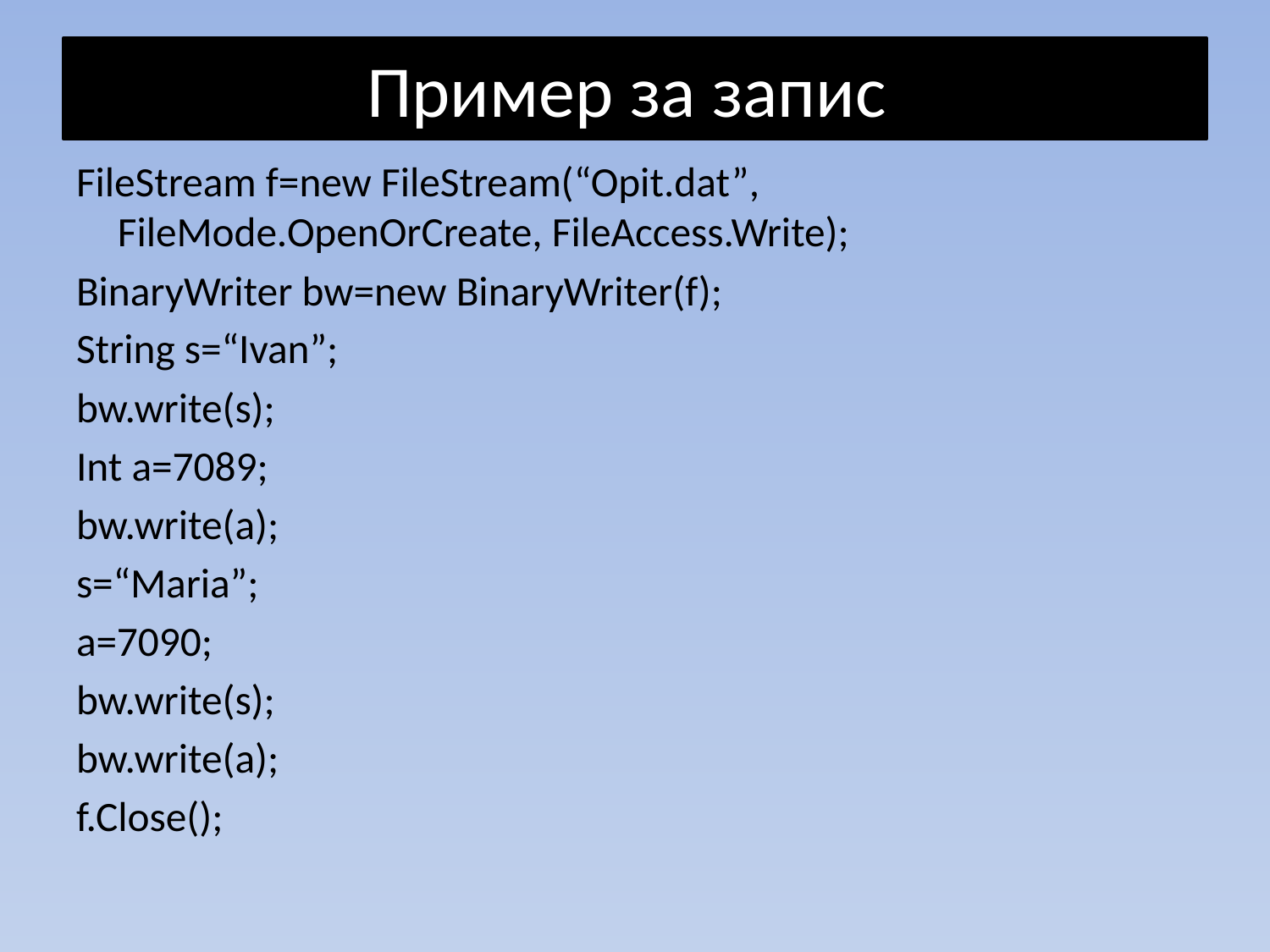

# Пример за запис
FileStream f=new FileStream(“Opit.dat”, FileMode.OpenОrCreate, FileAccess.Write);
BinaryWriter bw=new BinaryWriter(f);
String s=“Ivan”;
bw.write(s);
Int a=7089;
bw.write(a);
s=“Maria”;
a=7090;
bw.write(s);
bw.write(a);
f.Close();